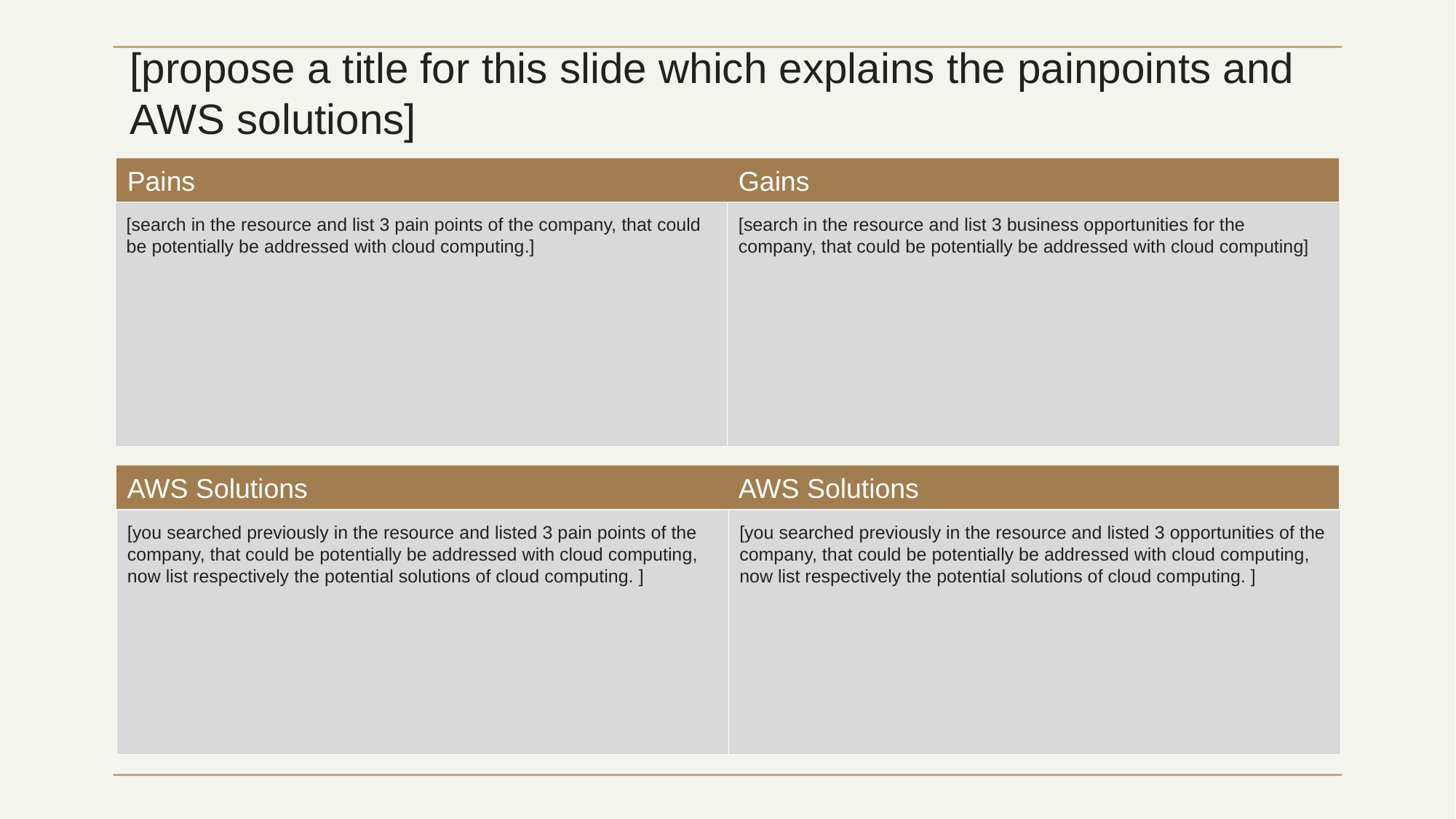

# [propose a title for this slide which explains the painpoints and AWS solutions]
Pains
Gains
[search in the resource and list 3 pain points of the company, that could be potentially be addressed with cloud computing.]
[search in the resource and list 3 business opportunities for the company, that could be potentially be addressed with cloud computing]
AWS Solutions
AWS Solutions
[you searched previously in the resource and listed 3 pain points of the company, that could be potentially be addressed with cloud computing, now list respectively the potential solutions of cloud computing. ]
[you searched previously in the resource and listed 3 opportunities of the company, that could be potentially be addressed with cloud computing, now list respectively the potential solutions of cloud computing. ]